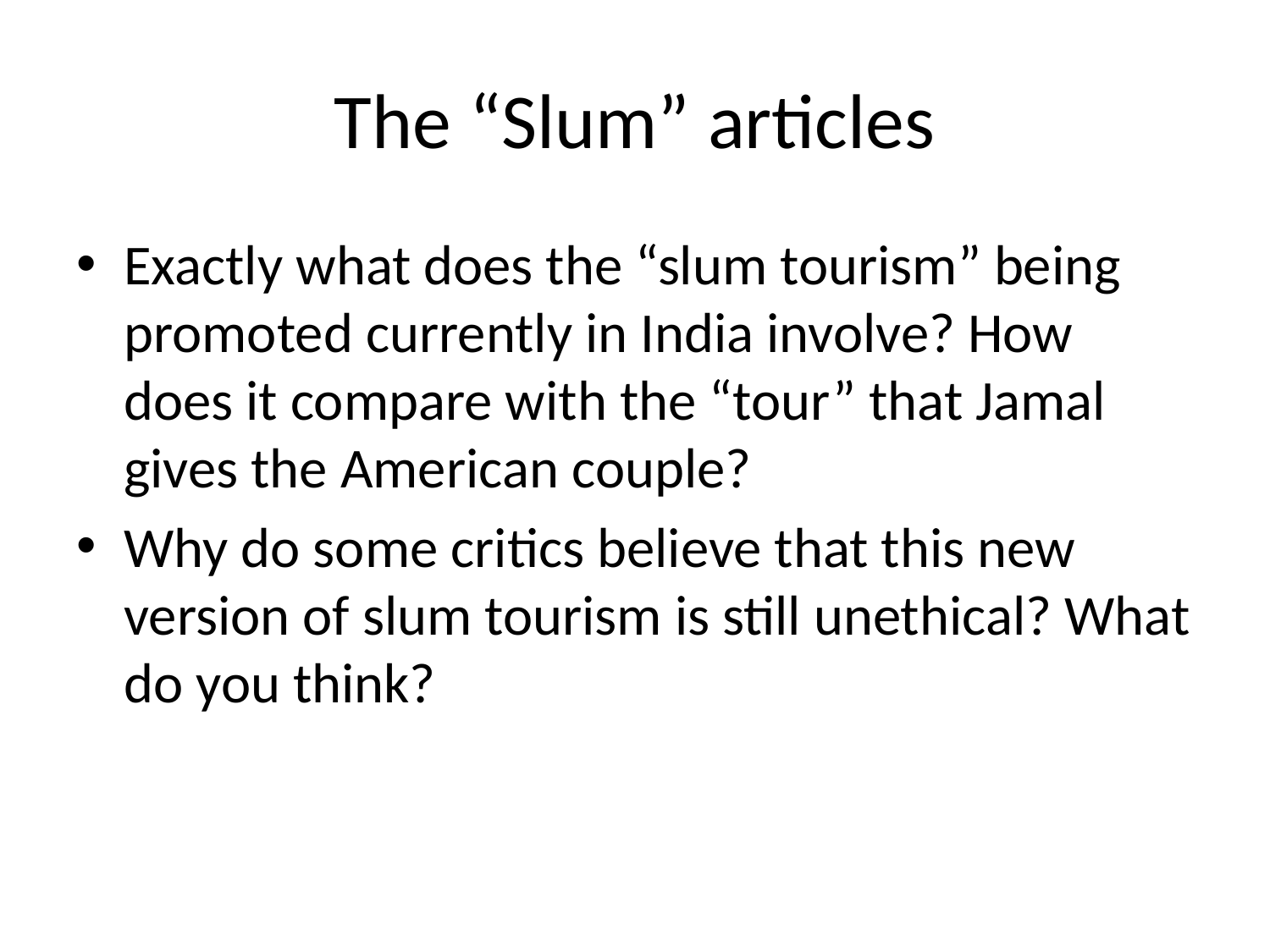

# The “Slum” articles
Exactly what does the “slum tourism” being promoted currently in India involve? How does it compare with the “tour” that Jamal gives the American couple?
Why do some critics believe that this new version of slum tourism is still unethical? What do you think?